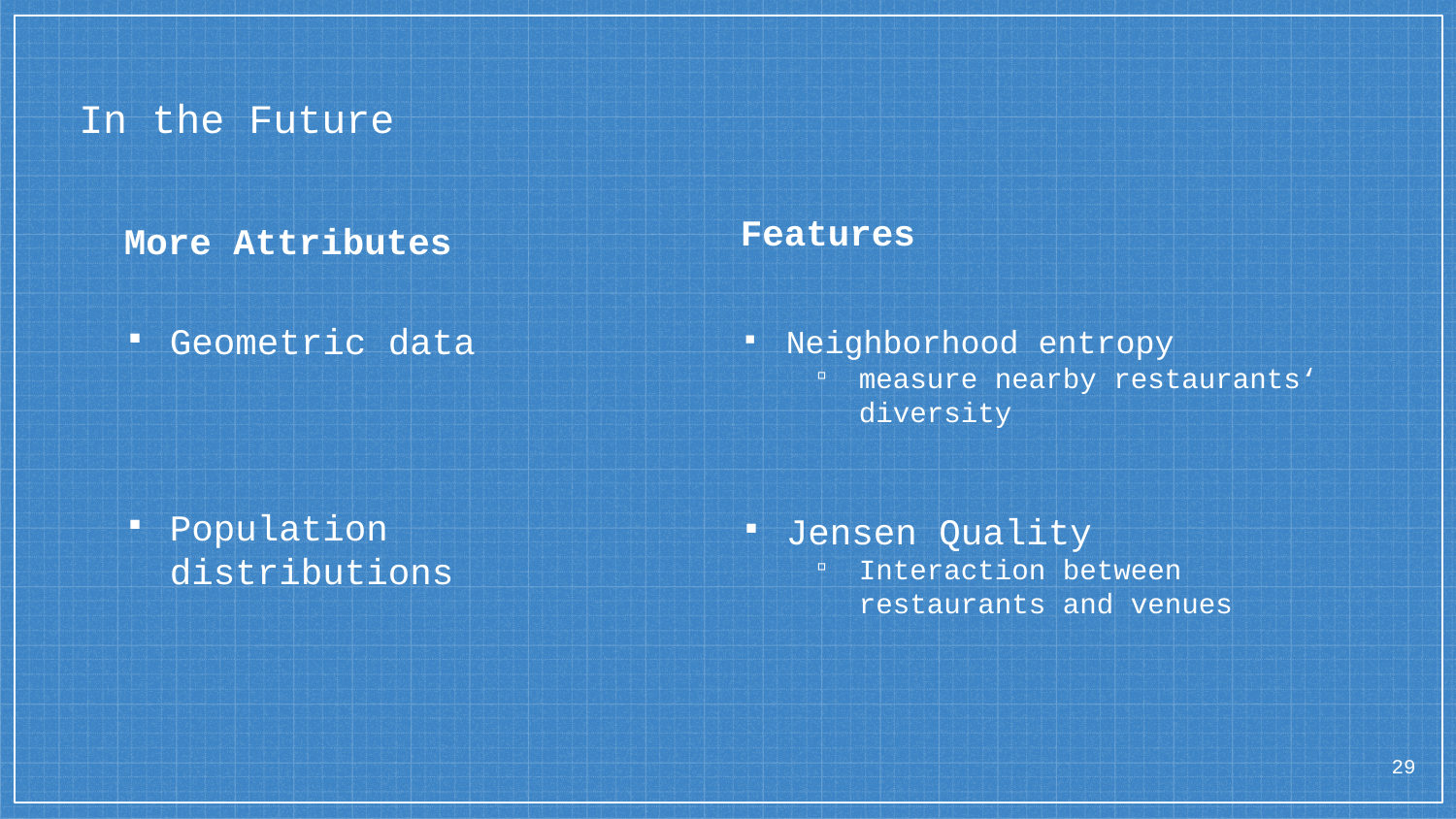

# In the Future
Features

Neighborhood entropy
measure nearby restaurants‘ diversity
Jensen Quality
Interaction between restaurants and venues
More Attributes
Geometric data
Population distributions
29